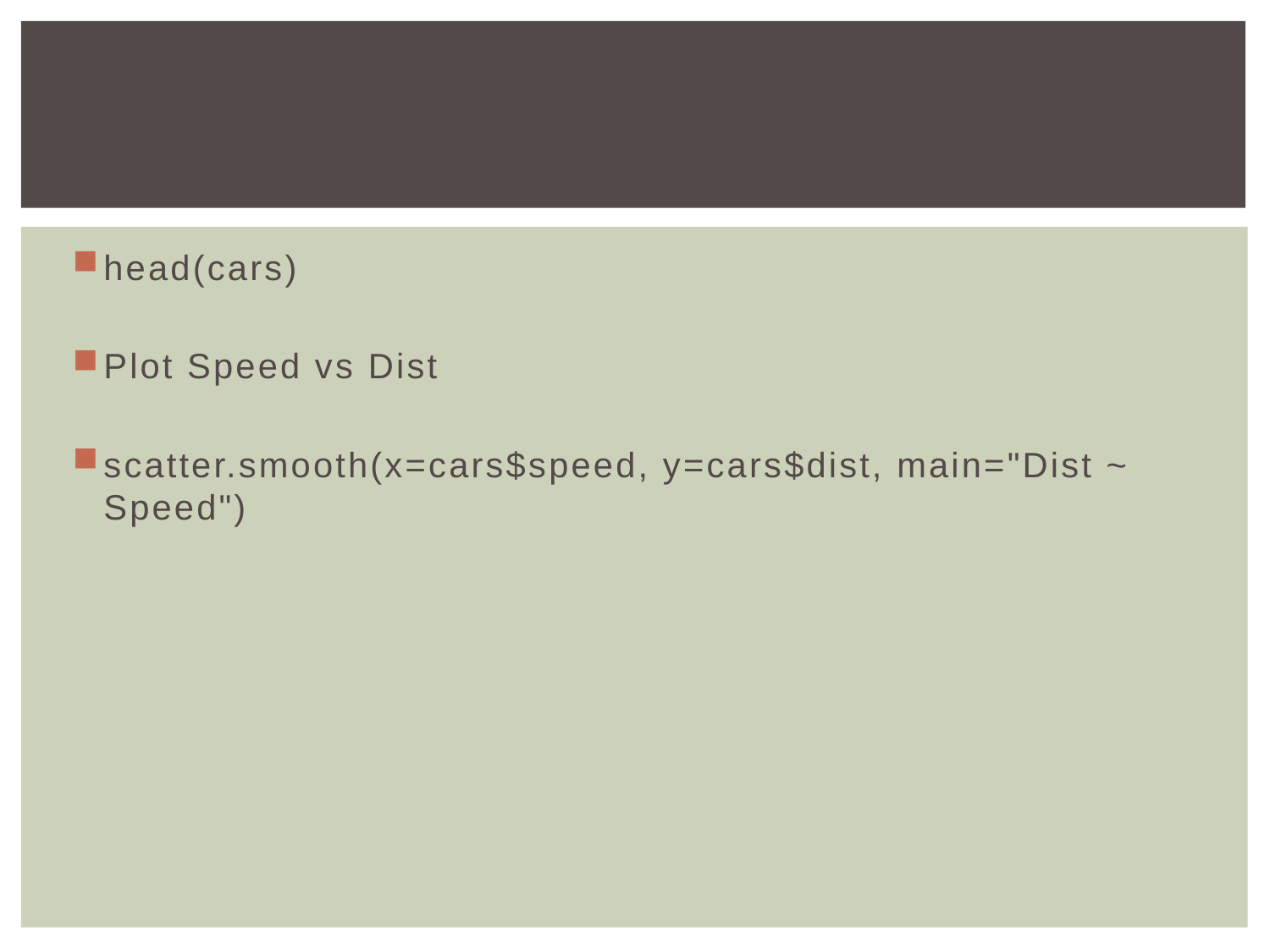

#
head(cars)

Plot Speed vs Dist

scatter.smooth(x=cars$speed, y=cars$dist, main="Dist ~ Speed")